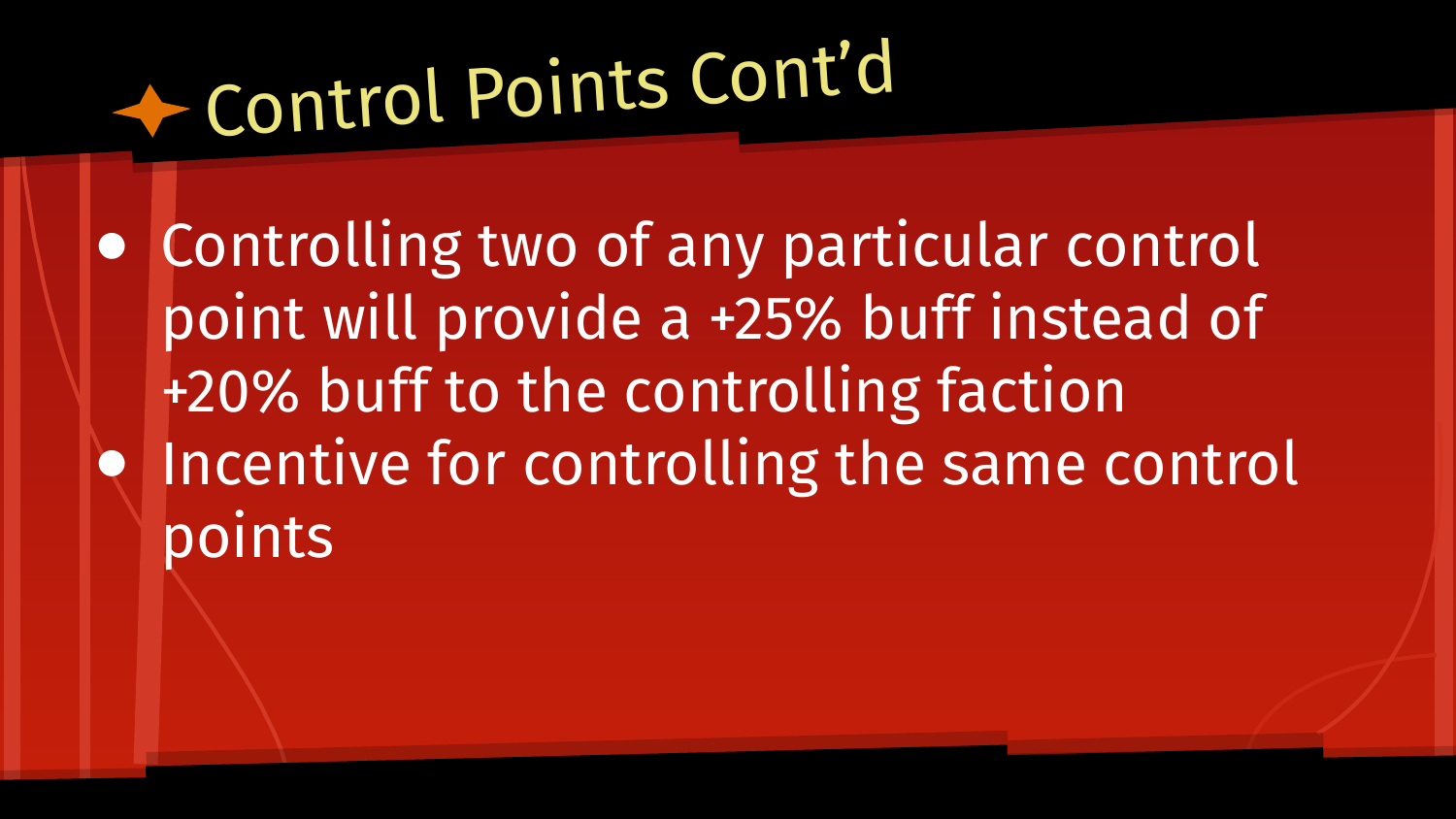

# Control Points Cont’d
Controlling two of any particular control point will provide a +25% buff instead of +20% buff to the controlling faction
Incentive for controlling the same control points